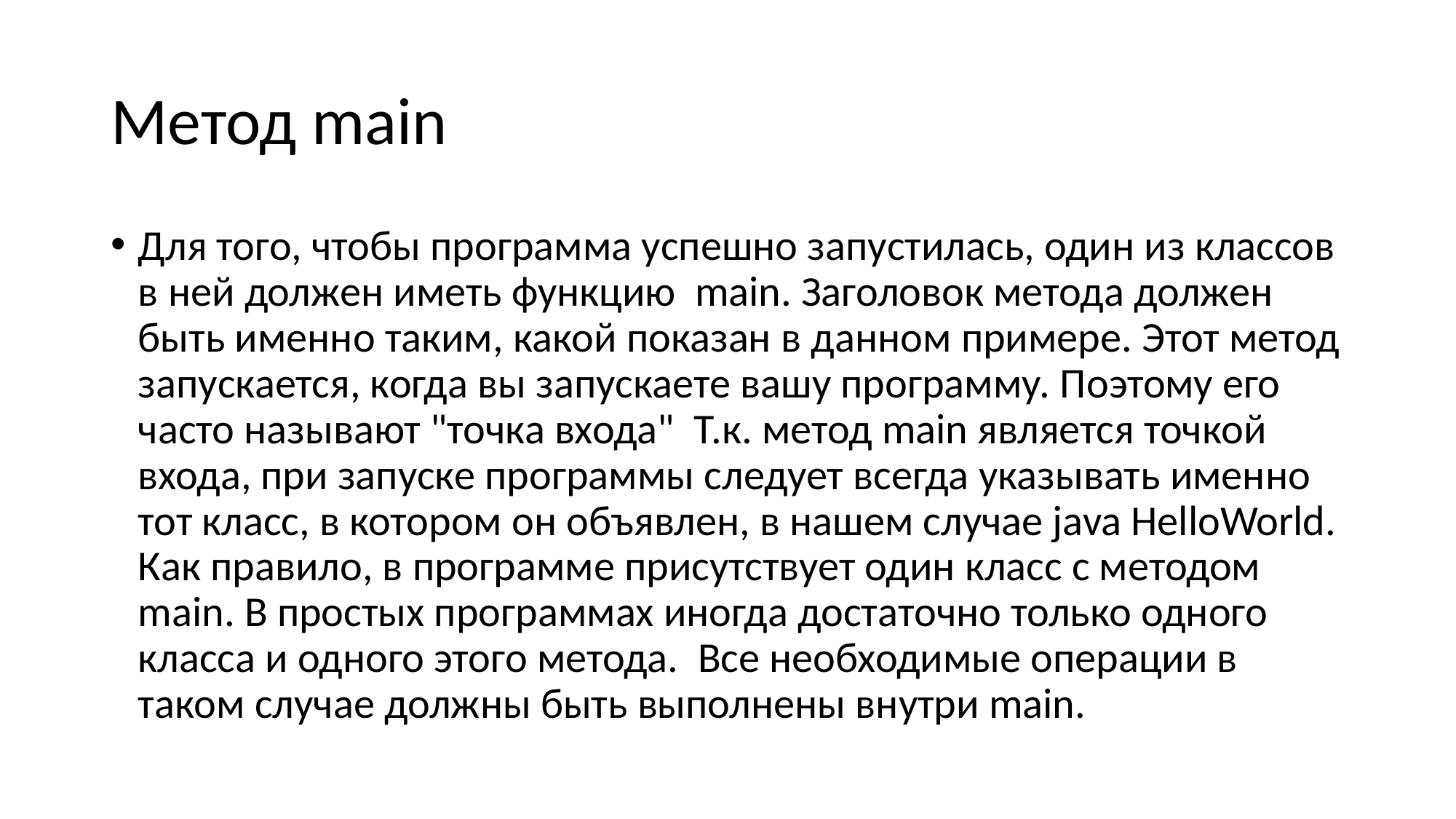

# Метод main
Для того, чтобы программа успешно запустилась, один из классов в ней должен иметь функцию  main. Заголовок метода должен быть именно таким, какой показан в данном примере. Этот метод запускается, когда вы запускаете вашу программу. Поэтому его часто называют "точка входа"  Т.к. метод main является точкой входа, при запуске программы следует всегда указывать именно тот класс, в котором он объявлен, в нашем случае java HelloWorld. Как правило, в программе присутствует один класс с методом main. В простых программах иногда достаточно только одного класса и одного этого метода.  Все необходимые операции в таком случае должны быть выполнены внутри main.